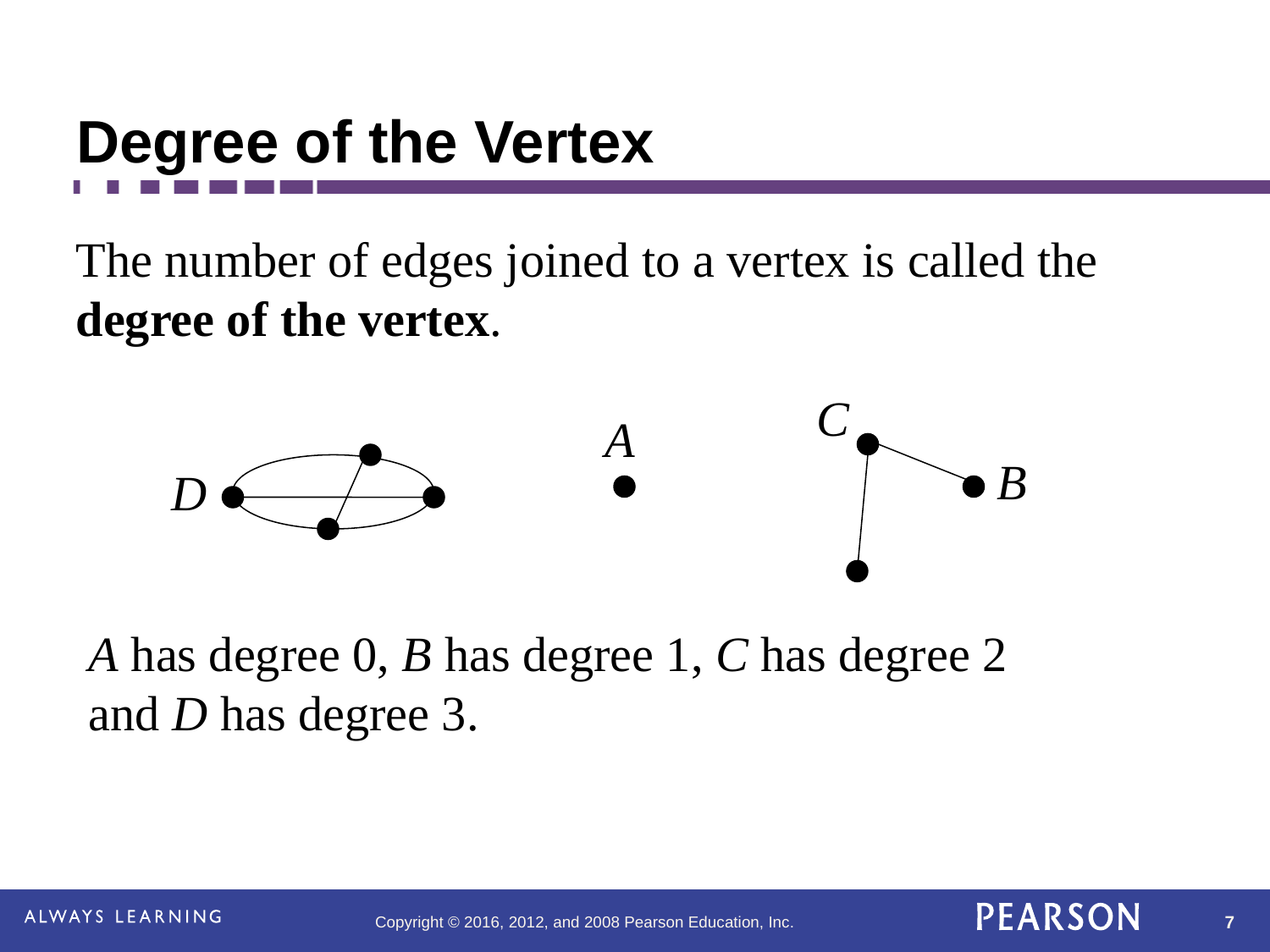

# Degree of the Vertex
The number of edges joined to a vertex is called the degree of the vertex.
C
A

B
D

A has degree 0, B has degree 1, C has degree 2 and D has degree 3.